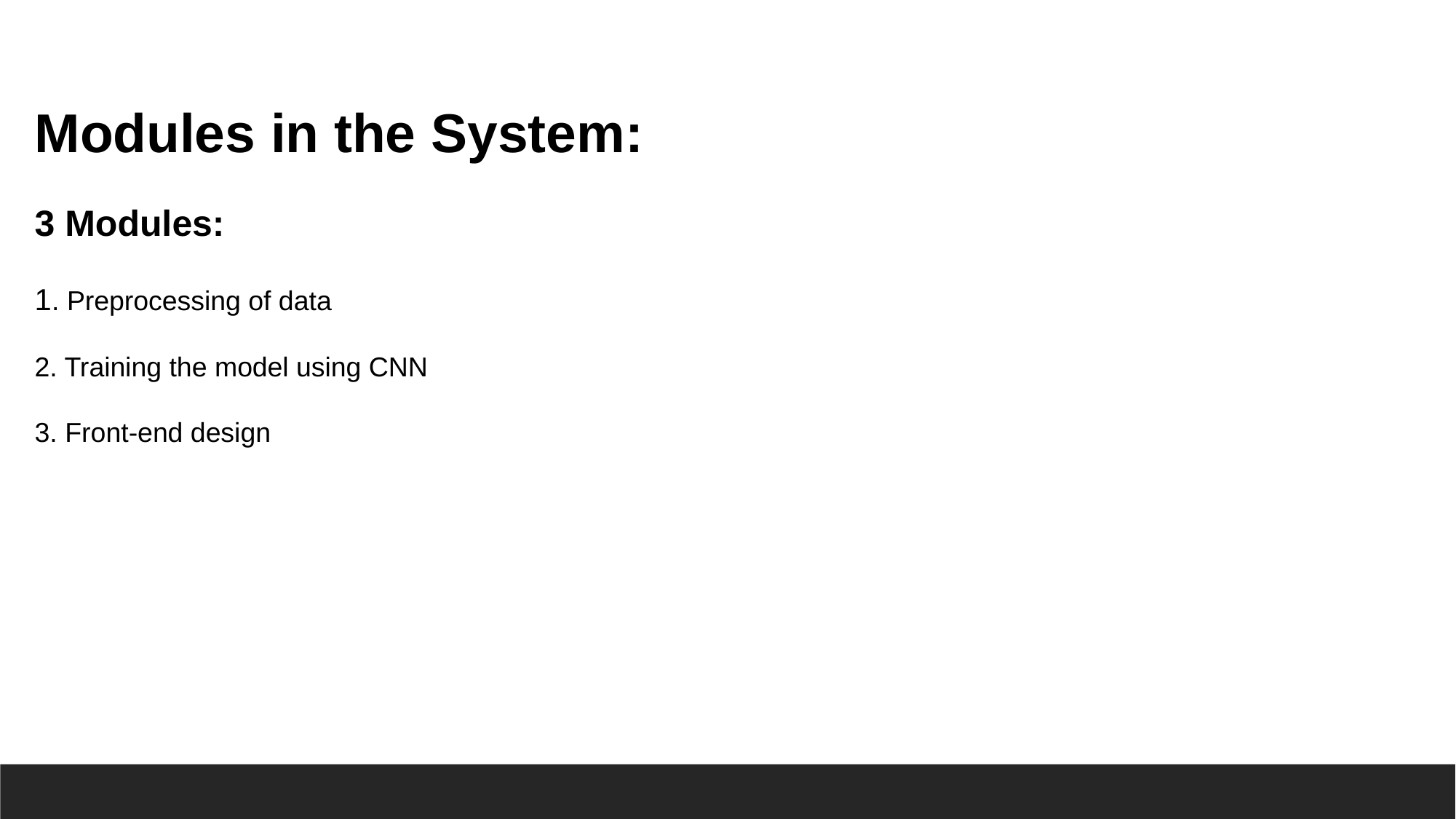

Modules in the System:

3 Modules:

1. Preprocessing of data

2. Training the model using CNN

3. Front-end design